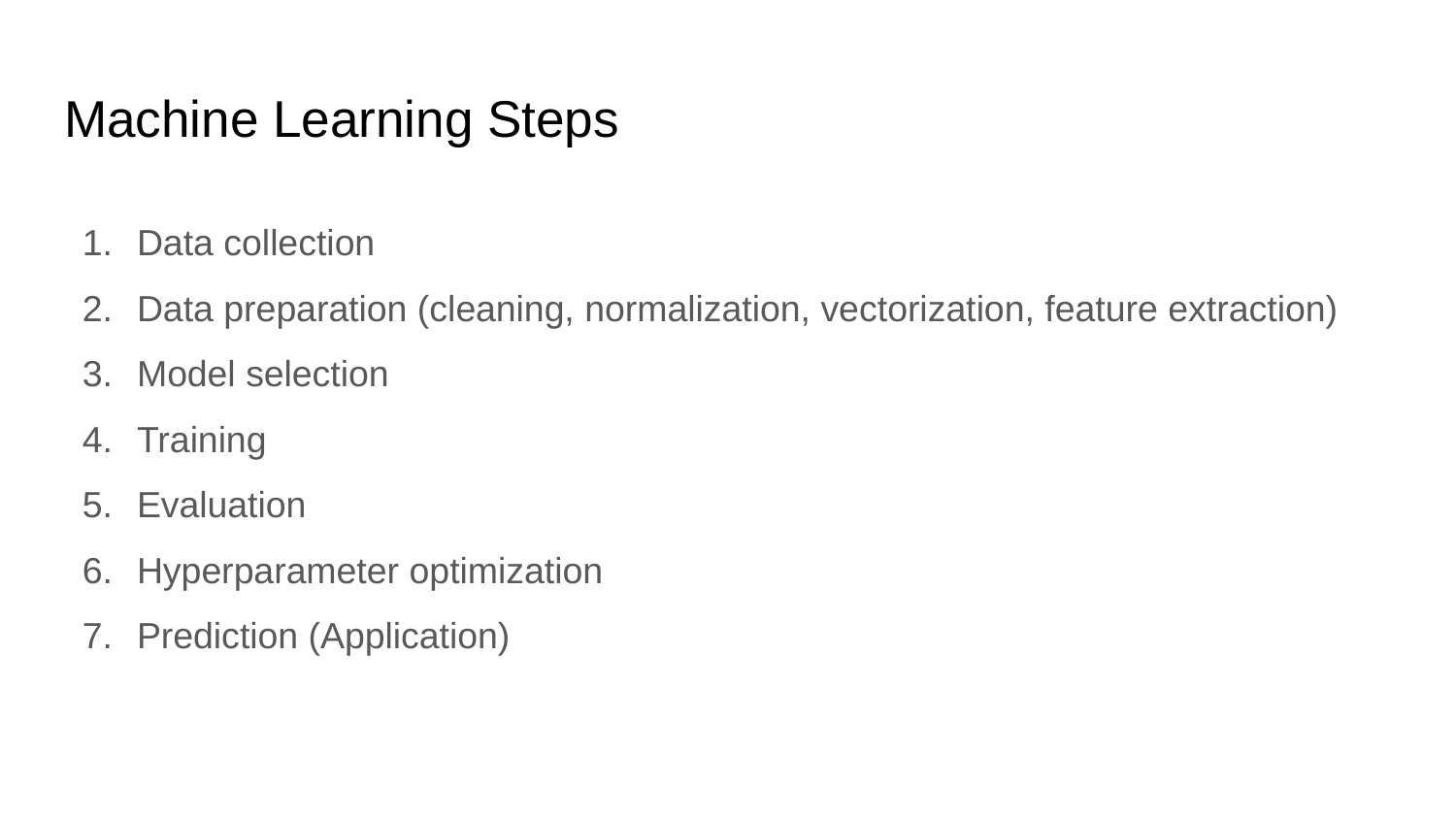

# Machine Learning Steps
Data collection
Data preparation (cleaning, normalization, vectorization, feature extraction)
Model selection
Training
Evaluation
Hyperparameter optimization
Prediction (Application)